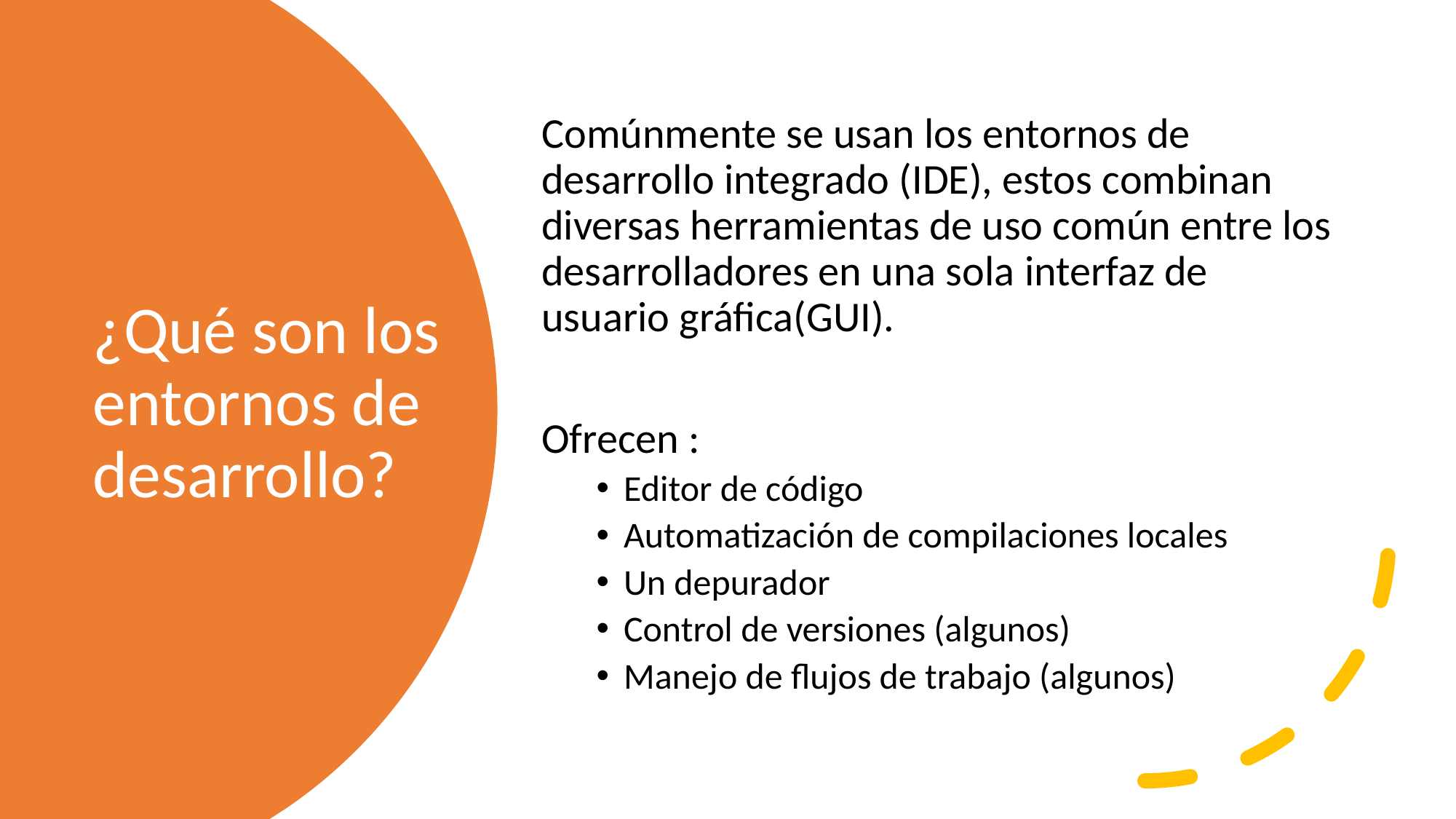

Comúnmente se usan los entornos de desarrollo integrado (IDE), estos combinan diversas herramientas de uso común entre los desarrolladores en una sola interfaz de usuario gráfica(GUI).

Ofrecen :
Editor de código
Automatización de compilaciones locales
Un depurador
Control de versiones (algunos)
Manejo de flujos de trabajo (algunos)
# ¿Qué son los entornos de desarrollo?